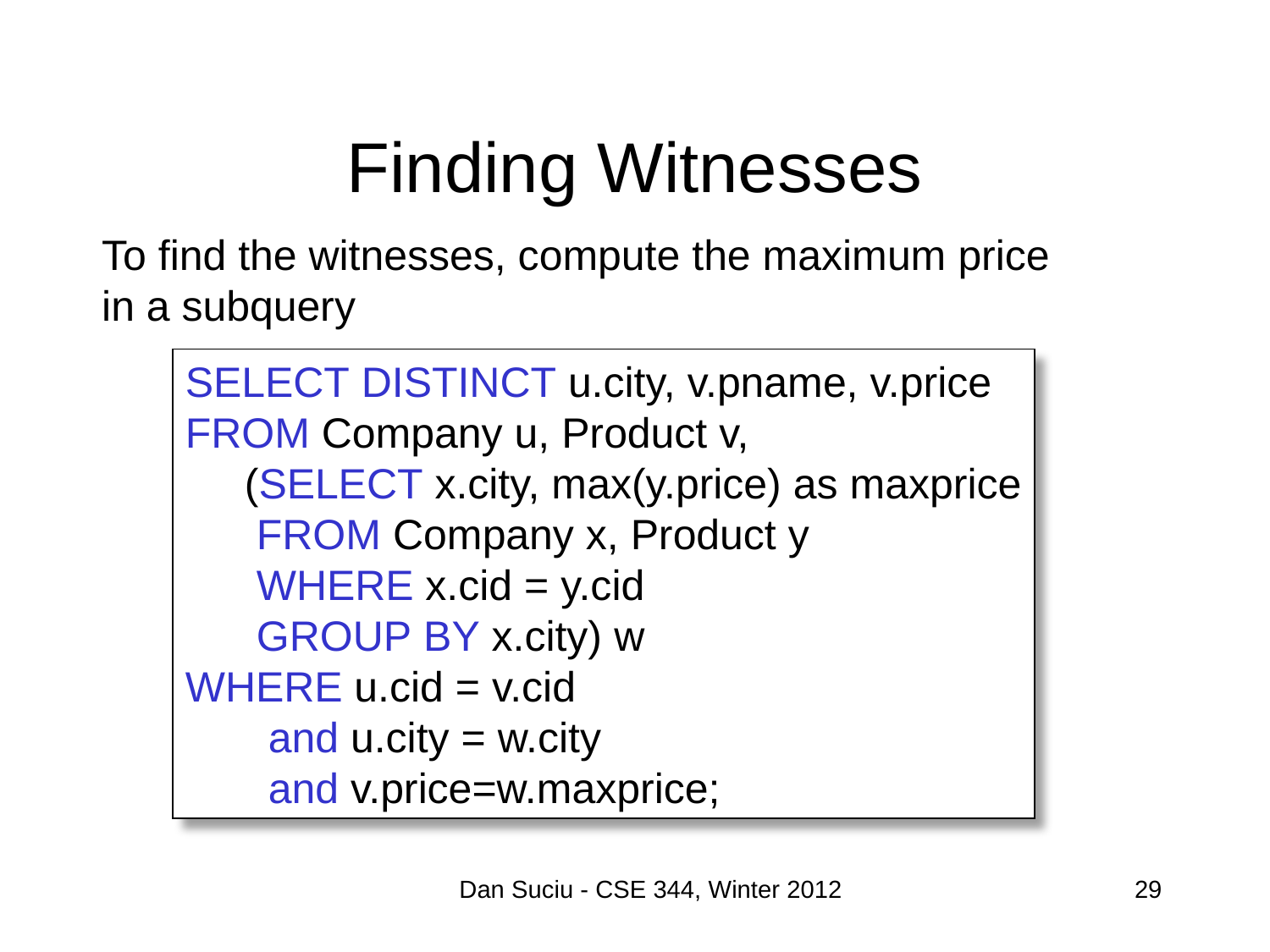

# Finding Witnesses
To find the witnesses, compute the maximum price
in a subquery
SELECT DISTINCT u.city, v.pname, v.price
FROM Company u, Product v,
     (SELECT x.city, max(y.price) as maxprice
      FROM Company x, Product y
      WHERE x.cid = y.cid
      GROUP BY x.city) w
WHERE u.cid = v.cid
       and u.city = w.city
       and v.price=w.maxprice;
Dan Suciu - CSE 344, Winter 2012
29